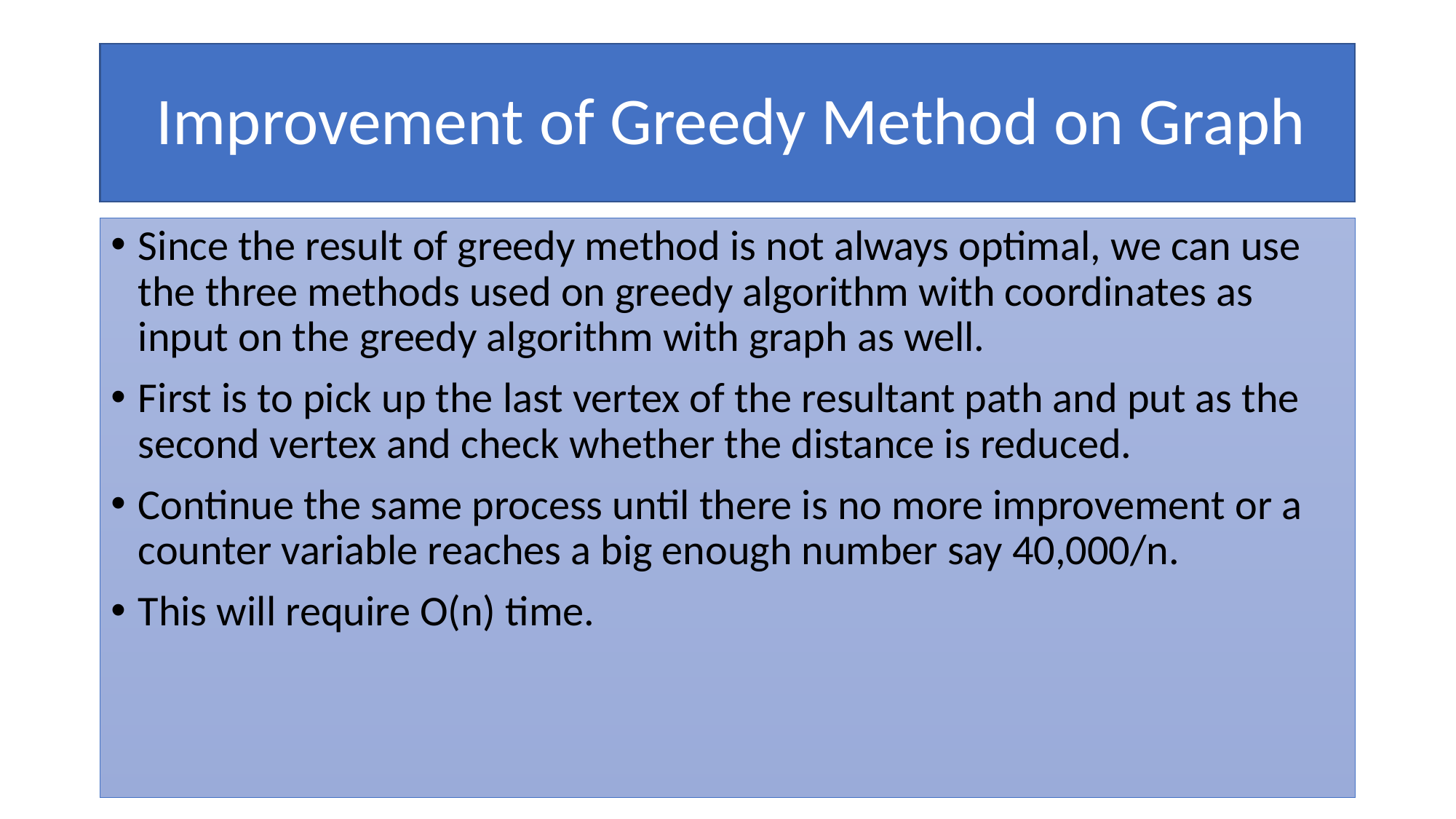

# Improvement of Greedy Method on Graph
Since the result of greedy method is not always optimal, we can use the three methods used on greedy algorithm with coordinates as input on the greedy algorithm with graph as well.
First is to pick up the last vertex of the resultant path and put as the second vertex and check whether the distance is reduced.
Continue the same process until there is no more improvement or a counter variable reaches a big enough number say 40,000/n.
This will require O(n) time.